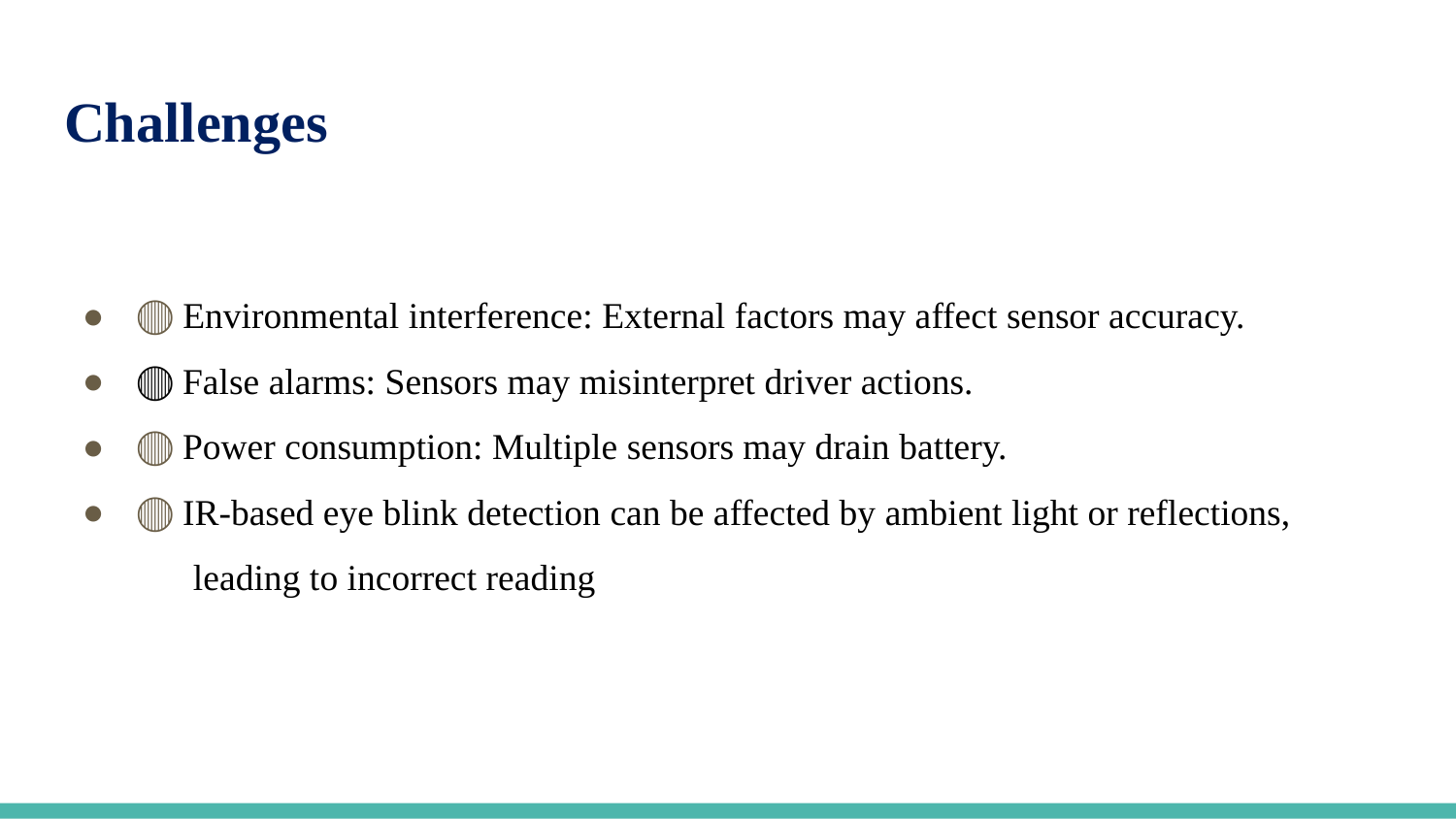

# Challenges
🔴 Environmental interference: External factors may affect sensor accuracy.
🔴 False alarms: Sensors may misinterpret driver actions.
🔴 Power consumption: Multiple sensors may drain battery.
🔴 IR-based eye blink detection can be affected by ambient light or reflections,
            leading to incorrect reading